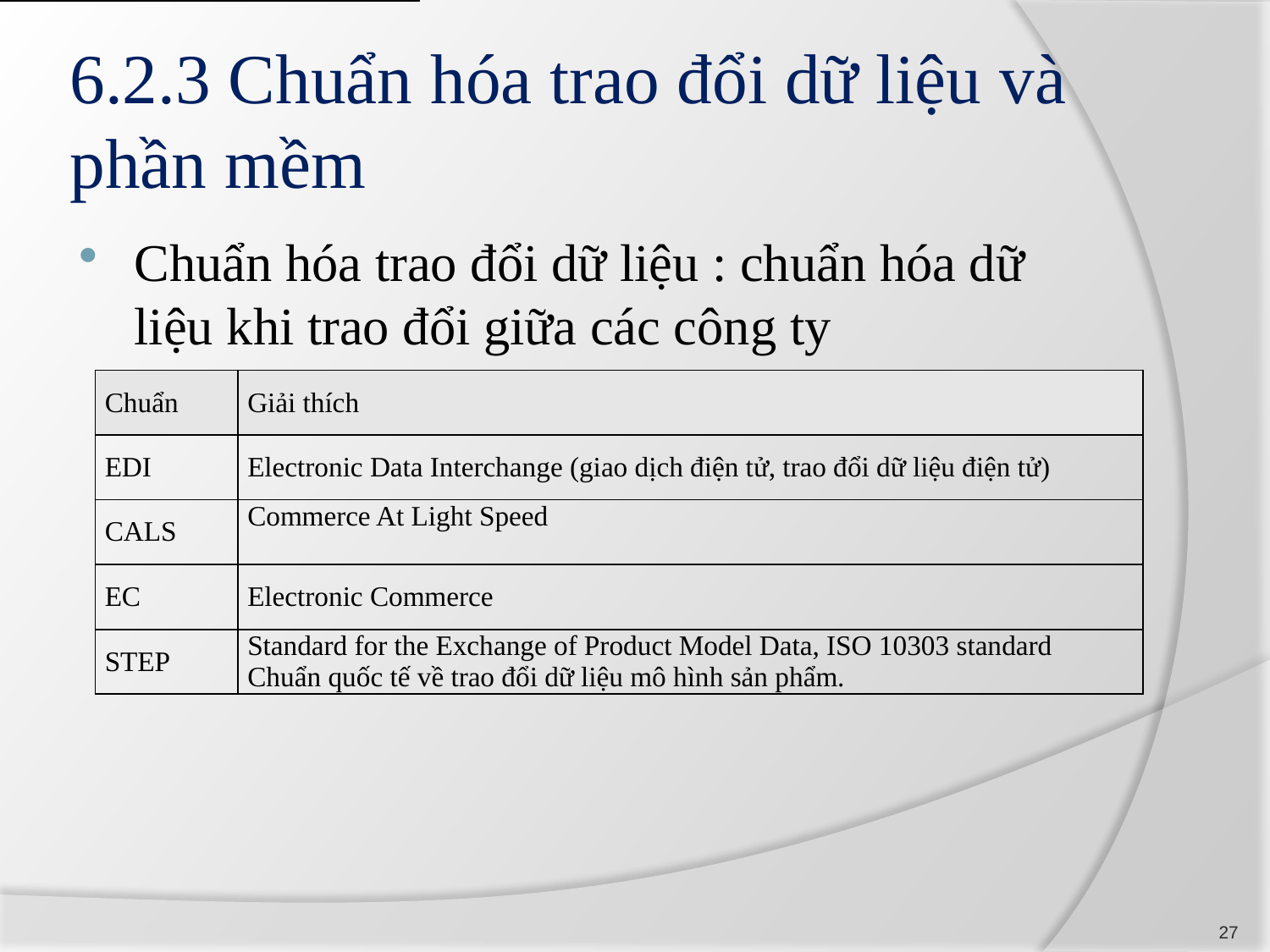

# 6.2.3 Chuẩn hóa trao đổi dữ liệu và phần mềm
Chuẩn hóa trao đổi dữ liệu : chuẩn hóa dữ liệu khi trao đổi giữa các công ty
| Chuẩn | Giải thích |
| --- | --- |
| EDI | Electronic Data Interchange (giao dịch điện tử, trao đổi dữ liệu điện tử) |
| CALS | Commerce At Light Speed |
| EC | Electronic Commerce |
| STEP | Standard for the Exchange of Product Model Data, ISO 10303 standard Chuẩn quốc tế về trao đổi dữ liệu mô hình sản phẩm. |
27